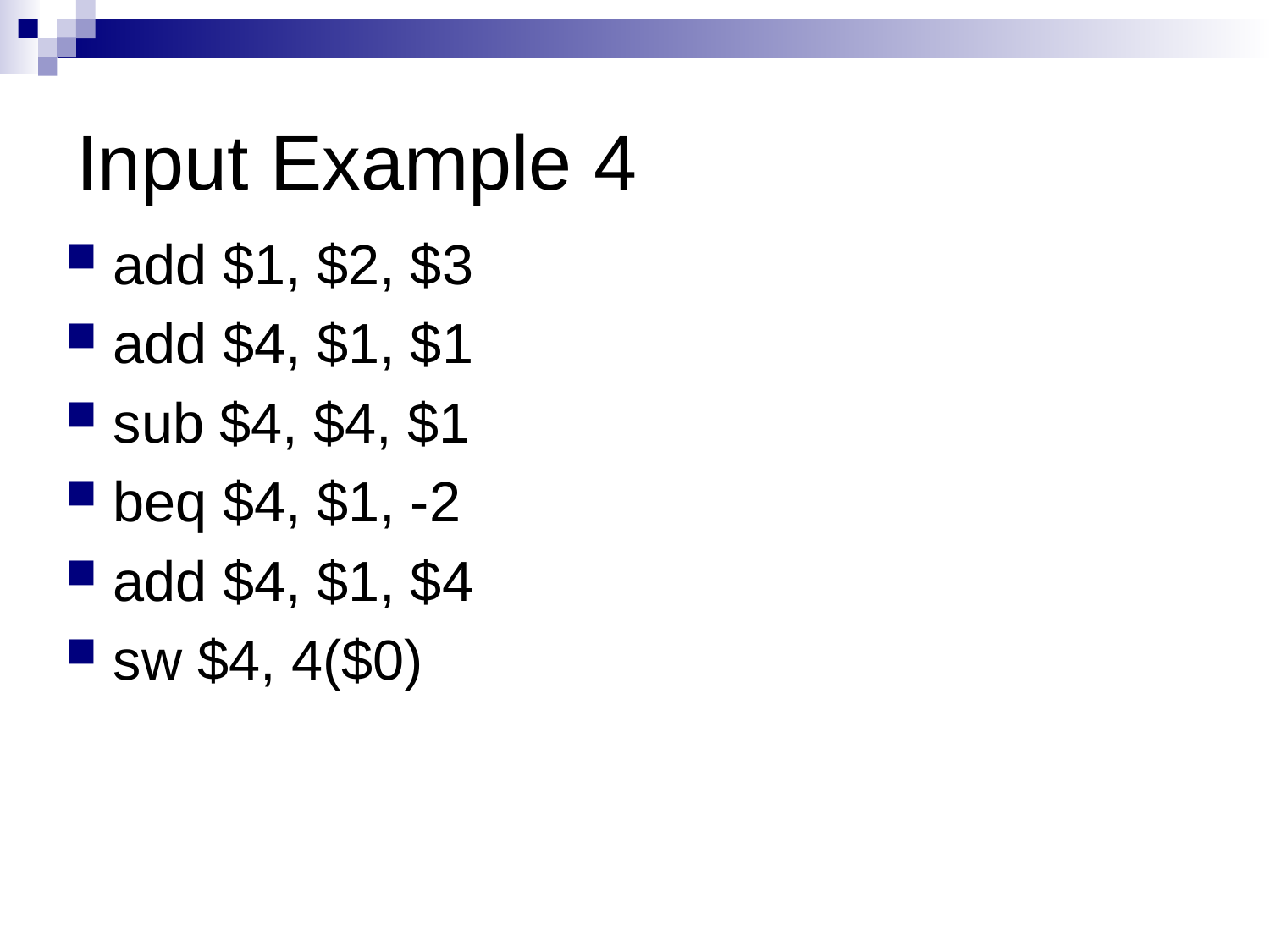

# Input Example 4
add $1, $2, $3
add $4, $1, $1
sub $4, $4, $1
beq $4, $1, -2
add $4, $1, $4
sw $4, 4($0)